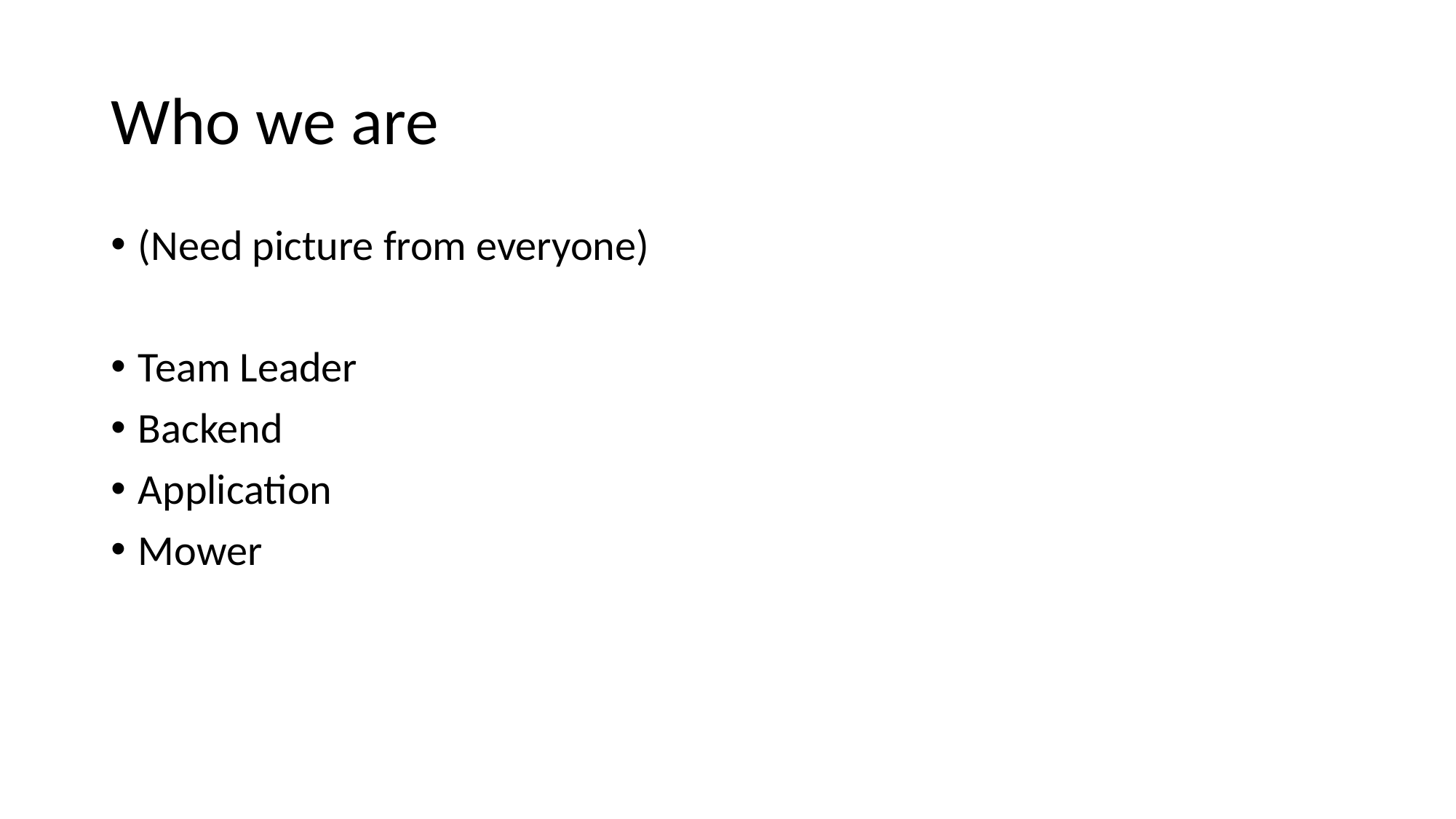

# Who we are
(Need picture from everyone)

Team Leader
Backend
Application
Mower